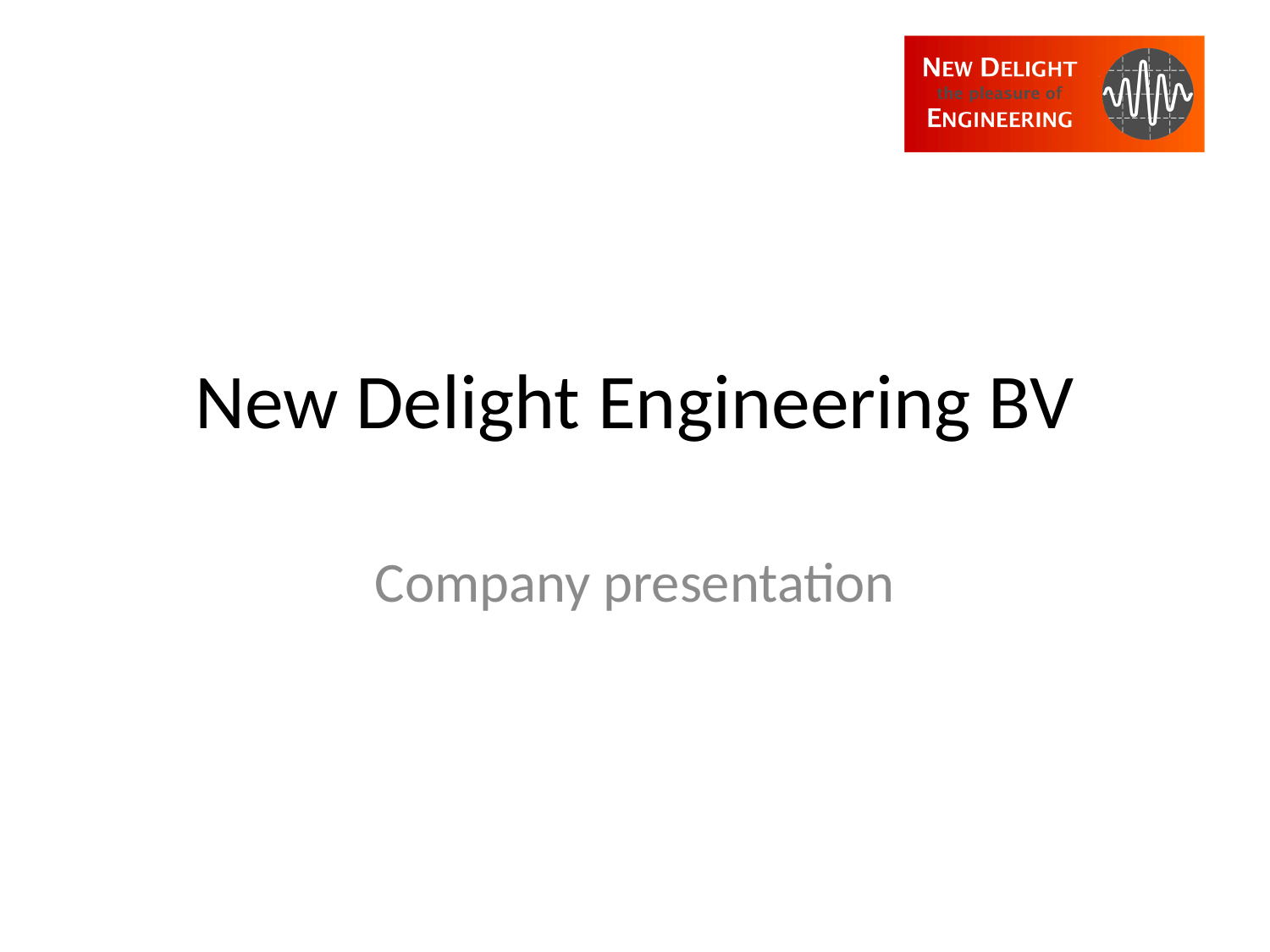

# New Delight Engineering BV
Company presentation